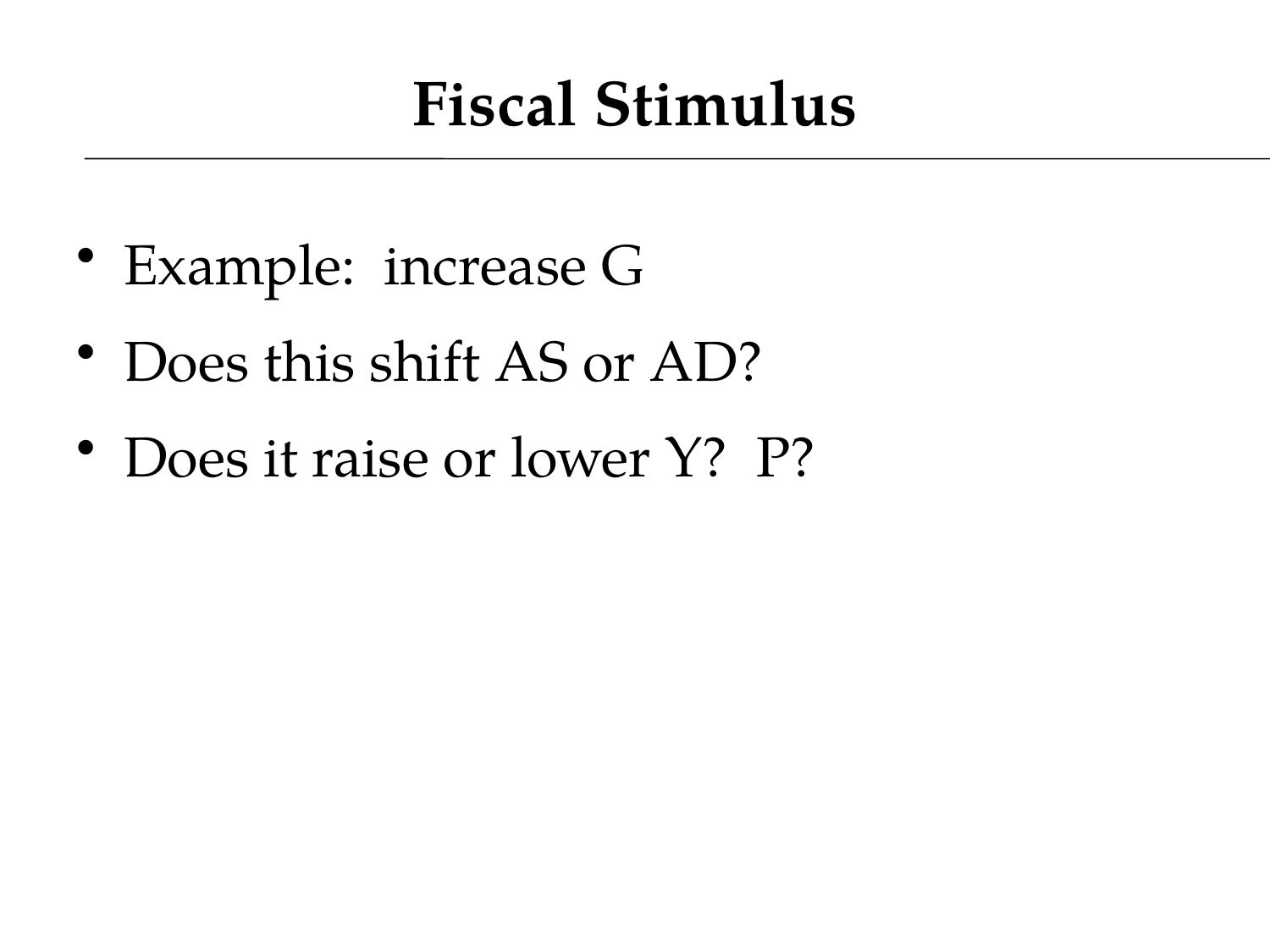

# Fiscal Stimulus
Example:  increase G
Does this shift AS or AD?
Does it raise or lower Y?  P?